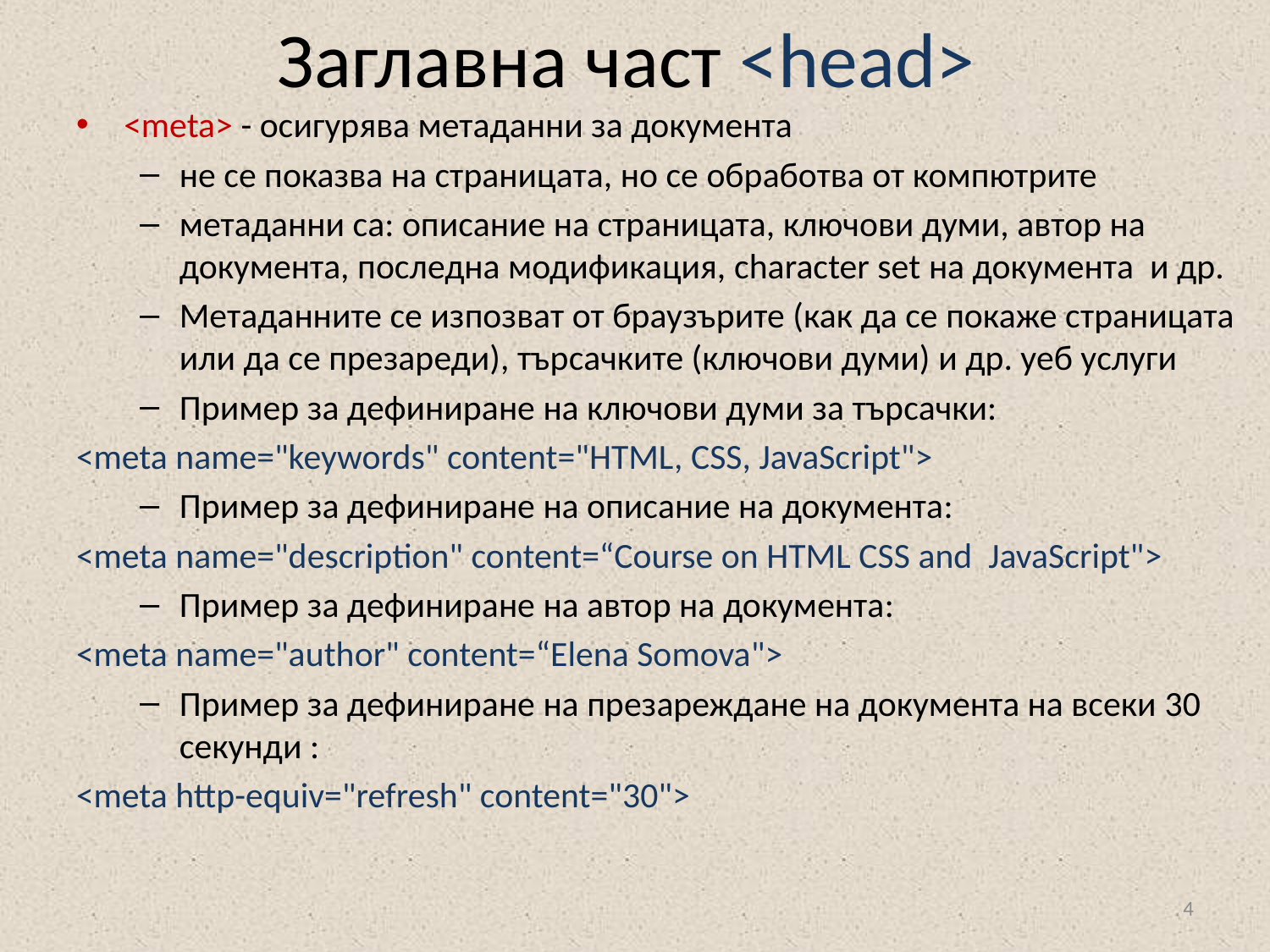

# Заглавна част <head>
<meta> - осигурява метаданни за документа
не се показва на страницата, но се обработва от компютрите
метаданни са: описание на страницата, ключови думи, автор на документа, последна модификация, character set на документа  и др.
Метаданните се изпозват от браузърите (как да се покаже страницата или да се презареди), търсачките (ключови думи) и др. уеб услуги
Пример за дефиниране на ключови думи за търсачки:
<meta name="keywords" content="HTML, CSS, JavaScript">
Пример за дефиниране на описание на документа:
<meta name="description" content=“Course on HTML CSS and  JavaScript">
Пример за дефиниране на автор на документа:
<meta name="author" content=“Elena Somova">
Пример за дефиниране на презареждане на документа на всеки 30 секунди :
<meta http-equiv="refresh" content="30">

4